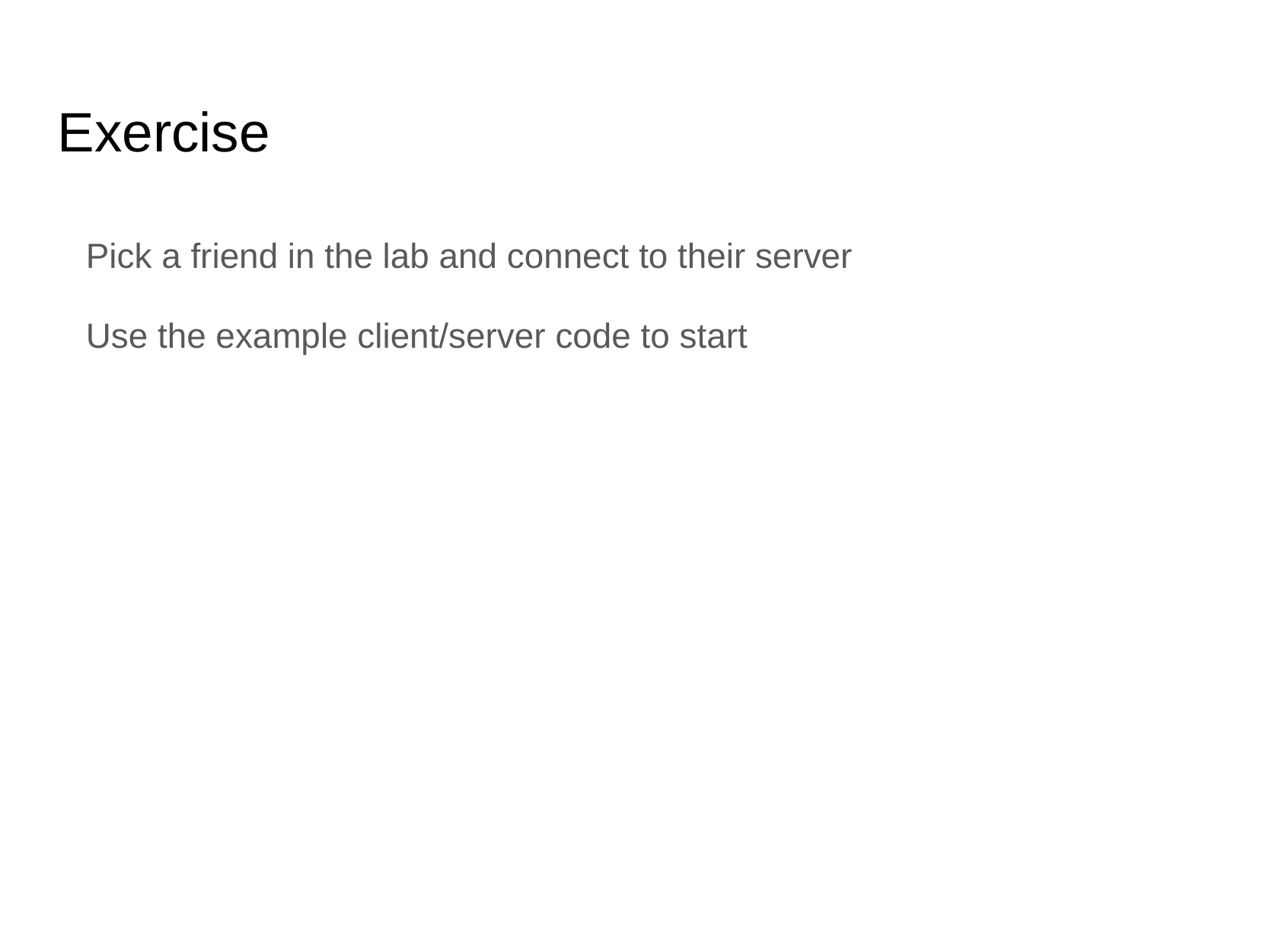

# Exercise
Pick a friend in the lab and connect to their server
Use the example client/server code to start